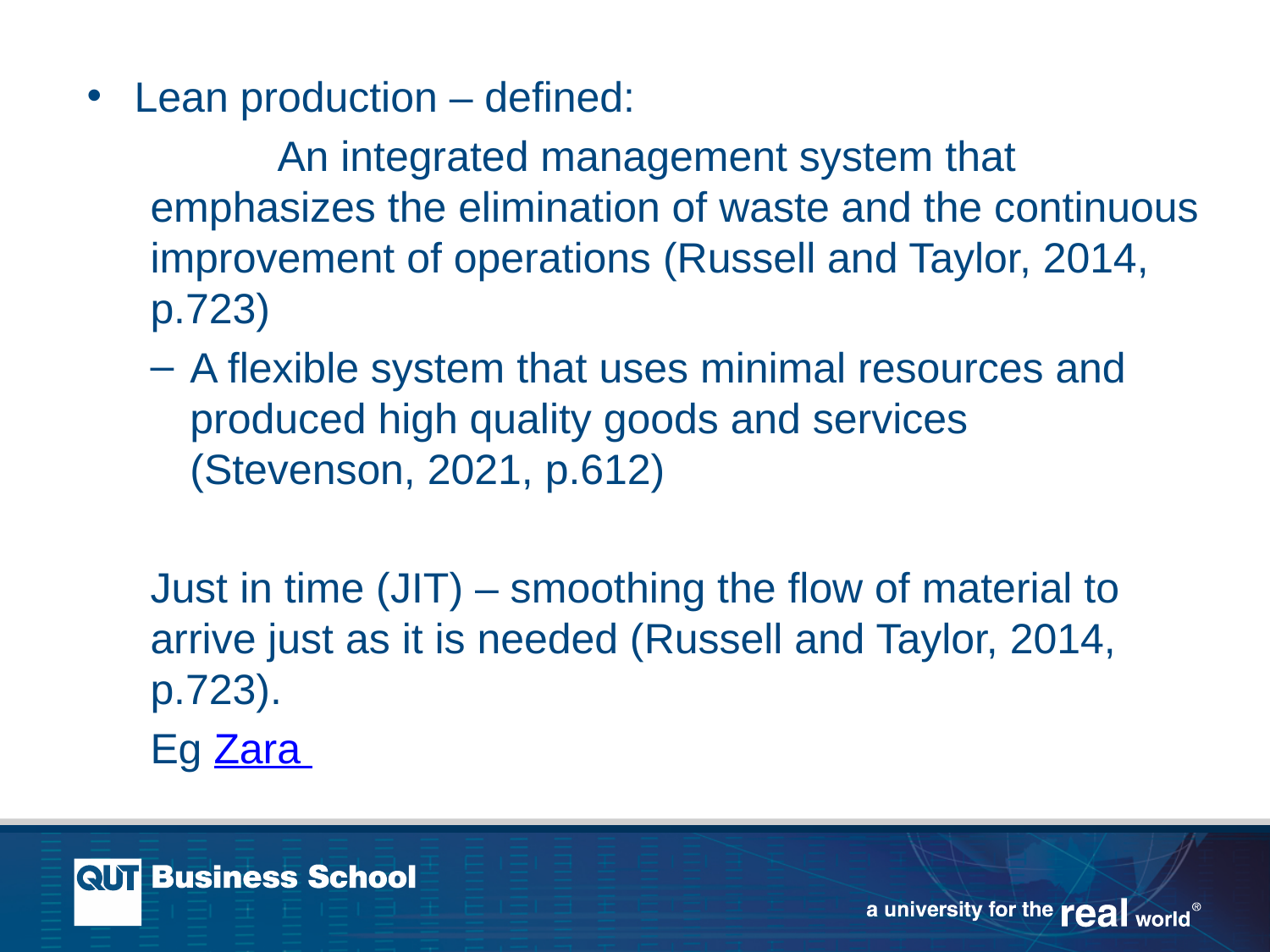

Lean production – defined:
	An integrated management system that emphasizes the elimination of waste and the continuous improvement of operations (Russell and Taylor, 2014, p.723)
A flexible system that uses minimal resources and produced high quality goods and services (Stevenson, 2021, p.612)

Just in time (JIT) – smoothing the flow of material to arrive just as it is needed (Russell and Taylor, 2014, p.723).
Eg Zara